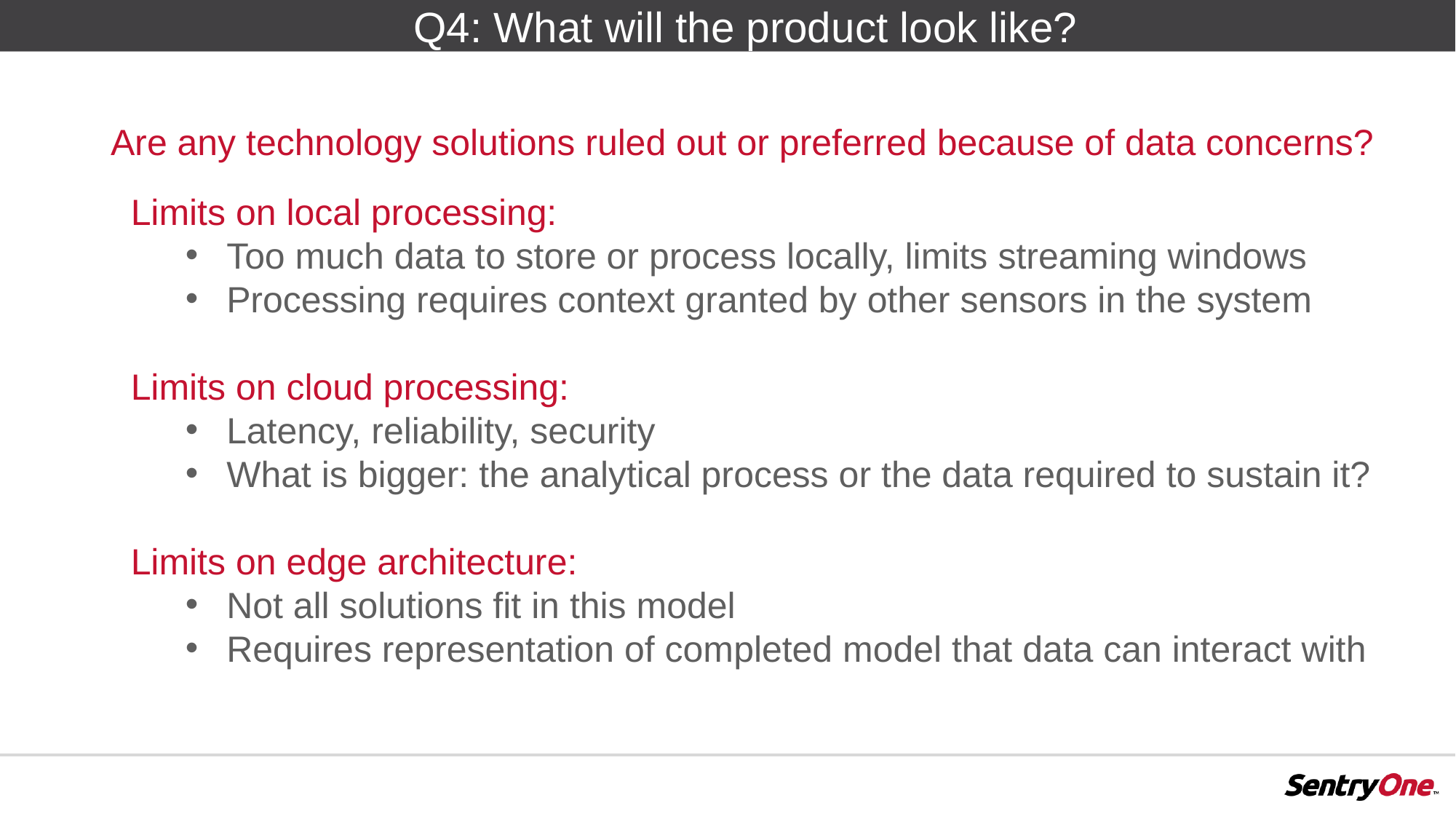

# Q4: What will the product look like?
Are any technology solutions ruled out or preferred because of data concerns?
Limits on local processing:
Too much data to store or process locally, limits streaming windows
Processing requires context granted by other sensors in the system

Limits on cloud processing:
Latency, reliability, security
What is bigger: the analytical process or the data required to sustain it?

Limits on edge architecture:
Not all solutions fit in this model
Requires representation of completed model that data can interact with